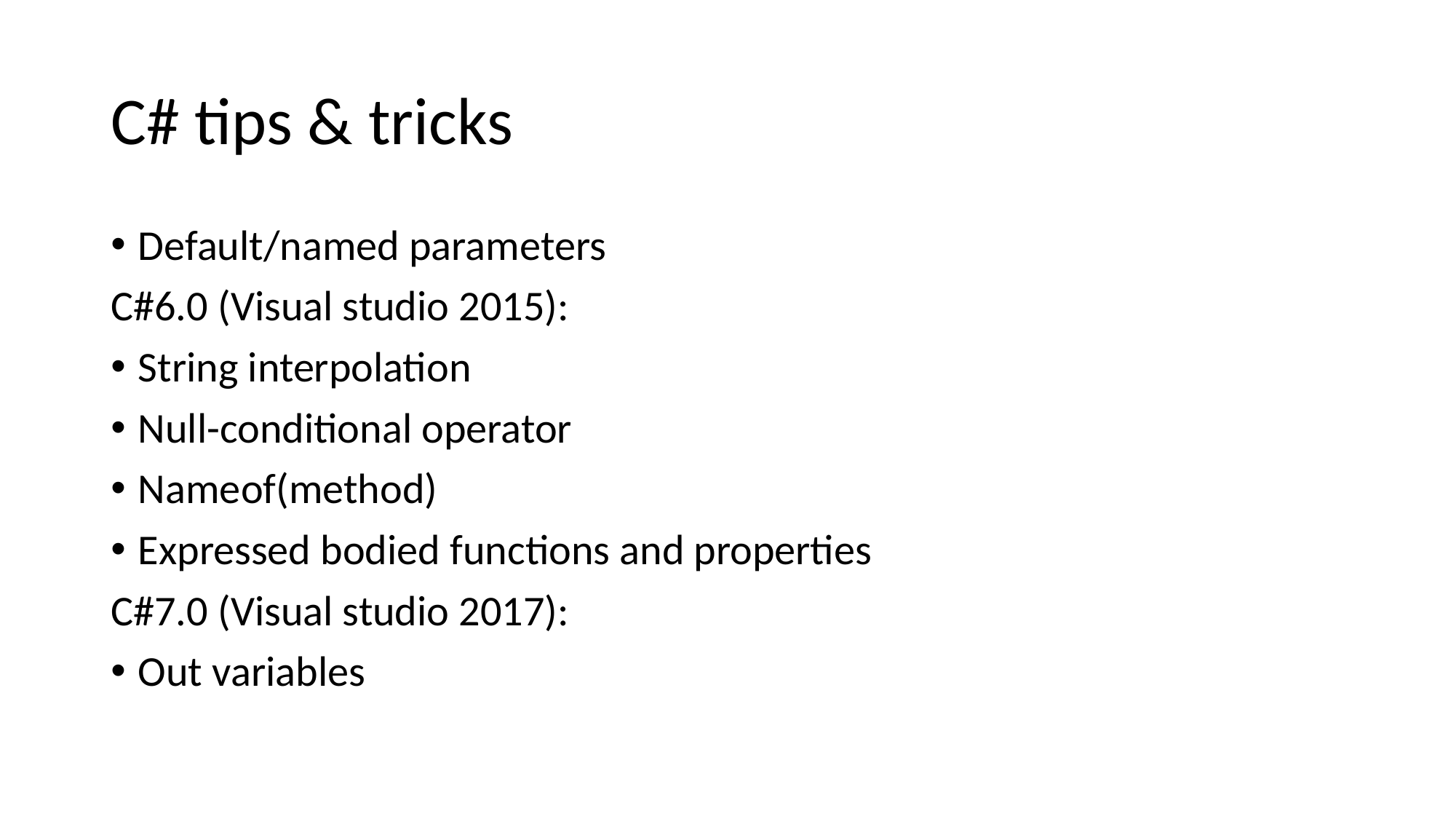

# C# tips & tricks
Default/named parameters
C#6.0 (Visual studio 2015):
String interpolation
Null-conditional operator
Nameof(method)
Expressed bodied functions and properties
C#7.0 (Visual studio 2017):
Out variables